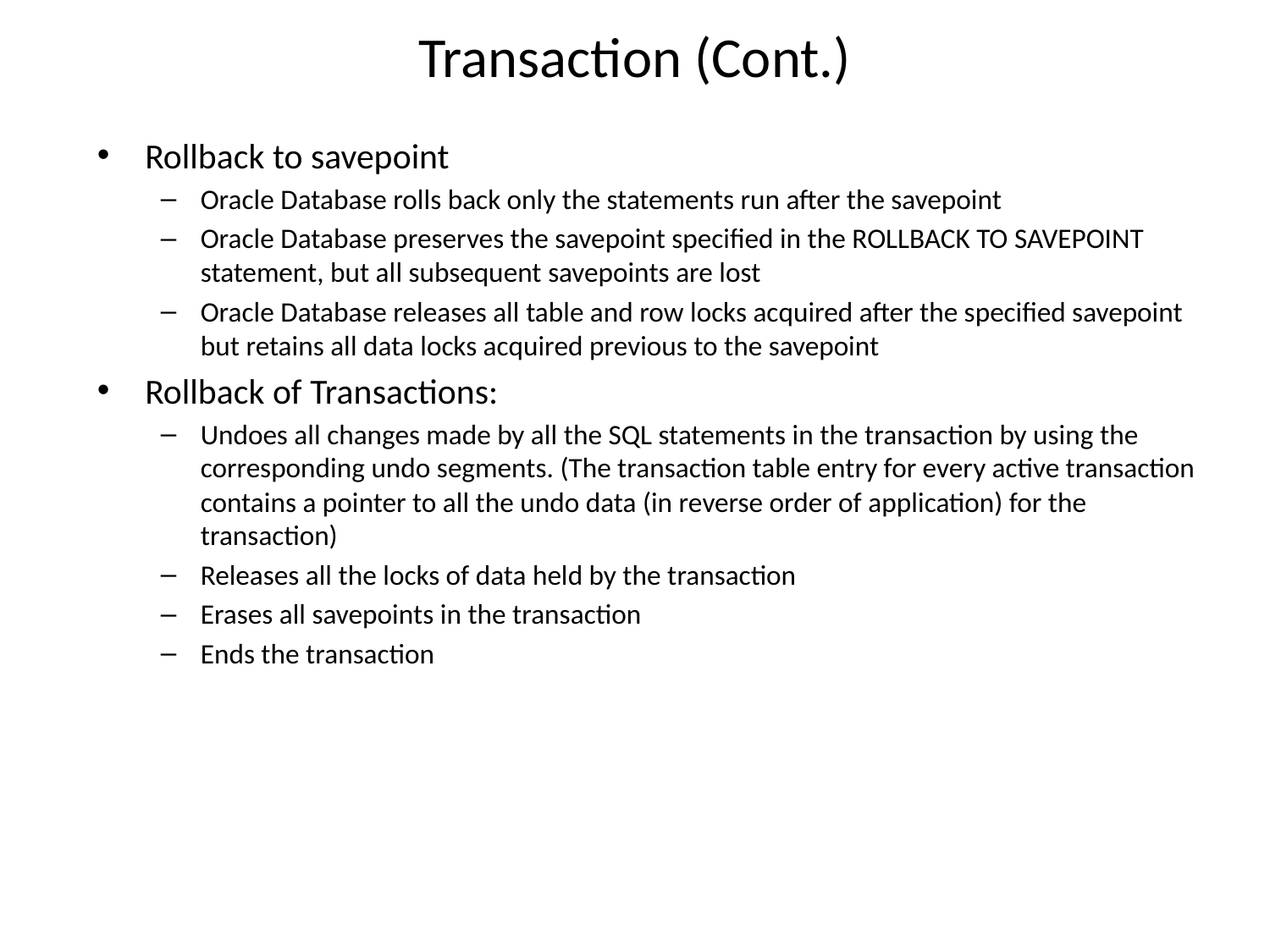

# Transaction (Cont.)
Rollback to savepoint
Oracle Database rolls back only the statements run after the savepoint
Oracle Database preserves the savepoint specified in the ROLLBACK TO SAVEPOINT statement, but all subsequent savepoints are lost
Oracle Database releases all table and row locks acquired after the specified savepoint but retains all data locks acquired previous to the savepoint
Rollback of Transactions:
Undoes all changes made by all the SQL statements in the transaction by using the corresponding undo segments. (The transaction table entry for every active transaction contains a pointer to all the undo data (in reverse order of application) for the transaction)
Releases all the locks of data held by the transaction
Erases all savepoints in the transaction
Ends the transaction